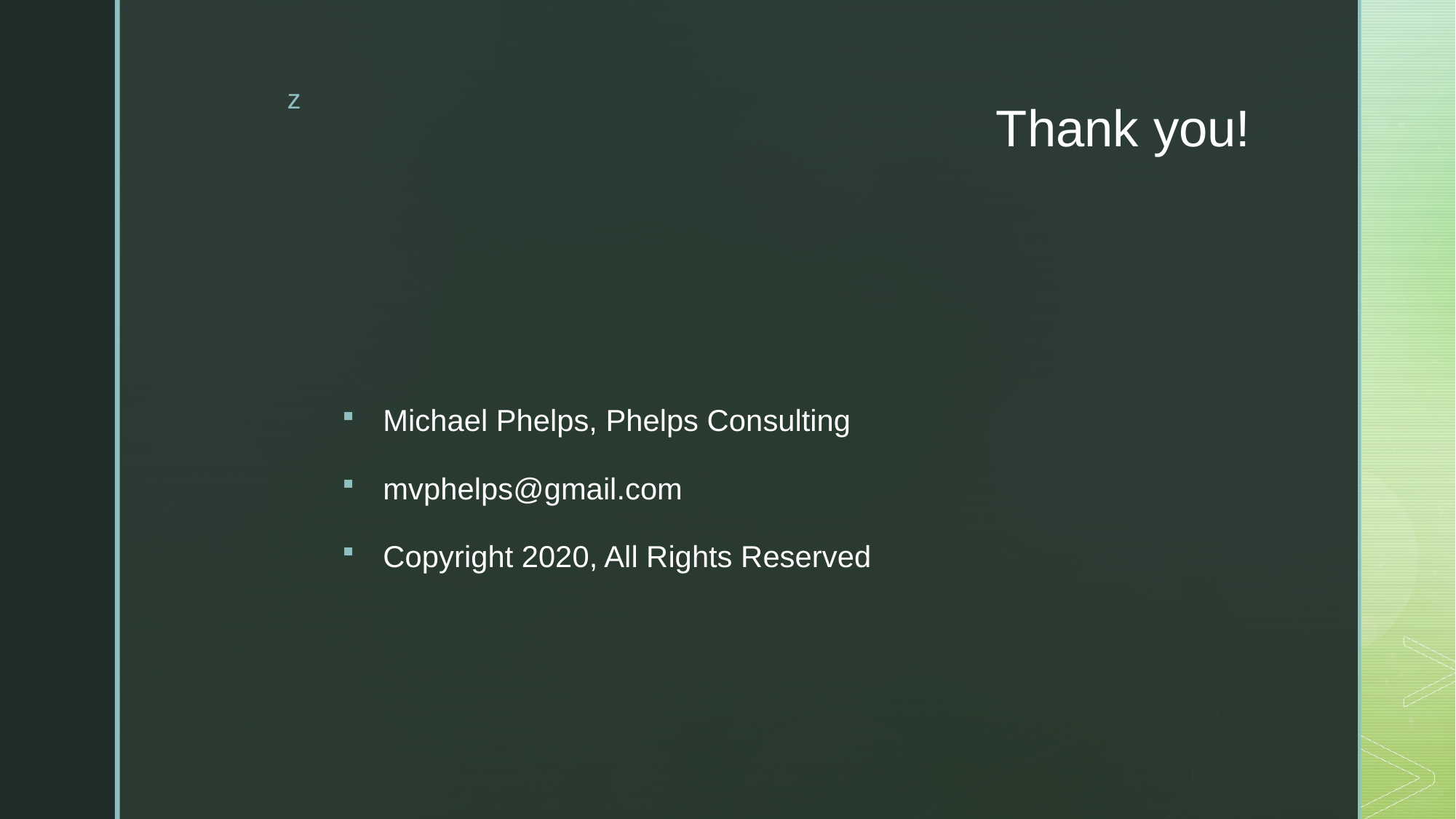

# Thank you!
Michael Phelps, Phelps Consulting
mvphelps@gmail.com
Copyright 2020, All Rights Reserved